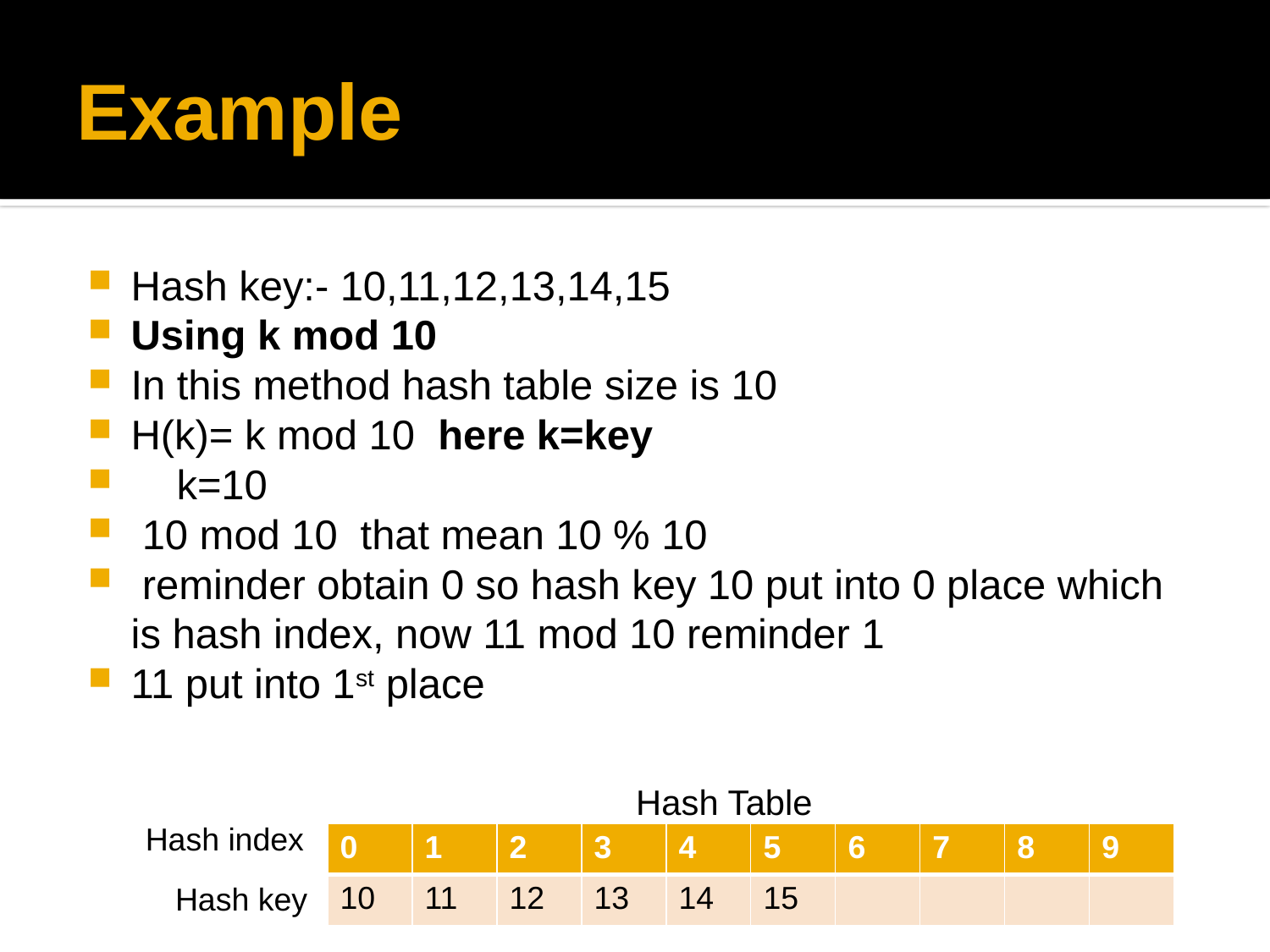

# Example
Hash key:- 10,11,12,13,14,15
Using k mod 10
In this method hash table size is 10
H(k)= k mod 10  here k=key
    k=10
 10 mod 10  that mean 10 % 10
 reminder obtain 0 so hash key 10 put into 0 place which is hash index, now 11 mod 10 reminder 1
11 put into 1st place
Hash Table
Hash index
| 0 | 1 | 2 | 3 | 4 | 5 | 6 | 7 | 8 | 9 |
| --- | --- | --- | --- | --- | --- | --- | --- | --- | --- |
| 10 | 11 | 12 | 13 | 14 | 15 |  |  |  |  |
Hash key